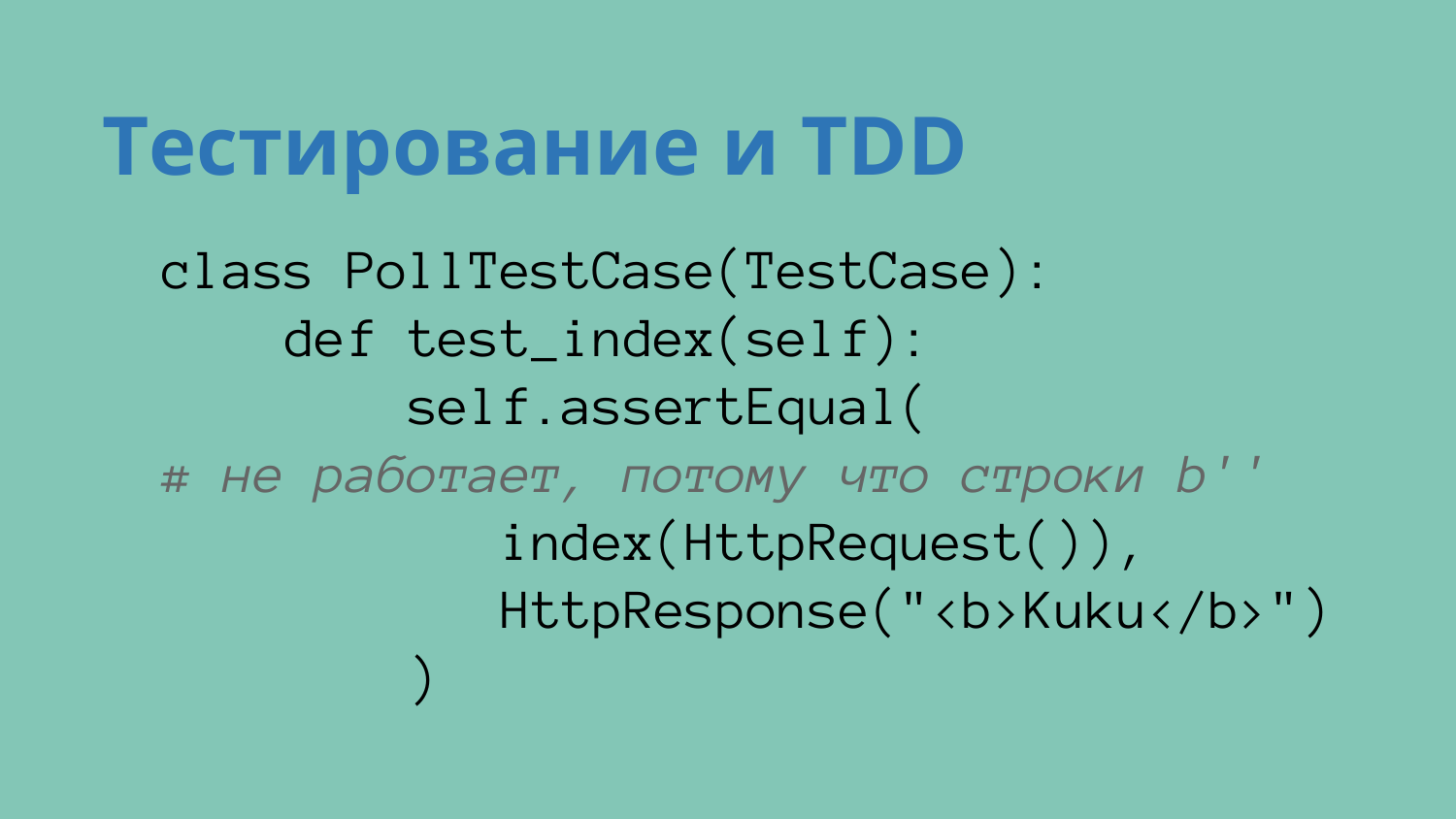

Тестирование и TDD
class PollTestCase(TestCase):
    def test_index(self):
        self.assertEqual(
# не работает, потому что строки b''
           index(HttpRequest()),
           HttpResponse("<b>Kuku</b>")
        )